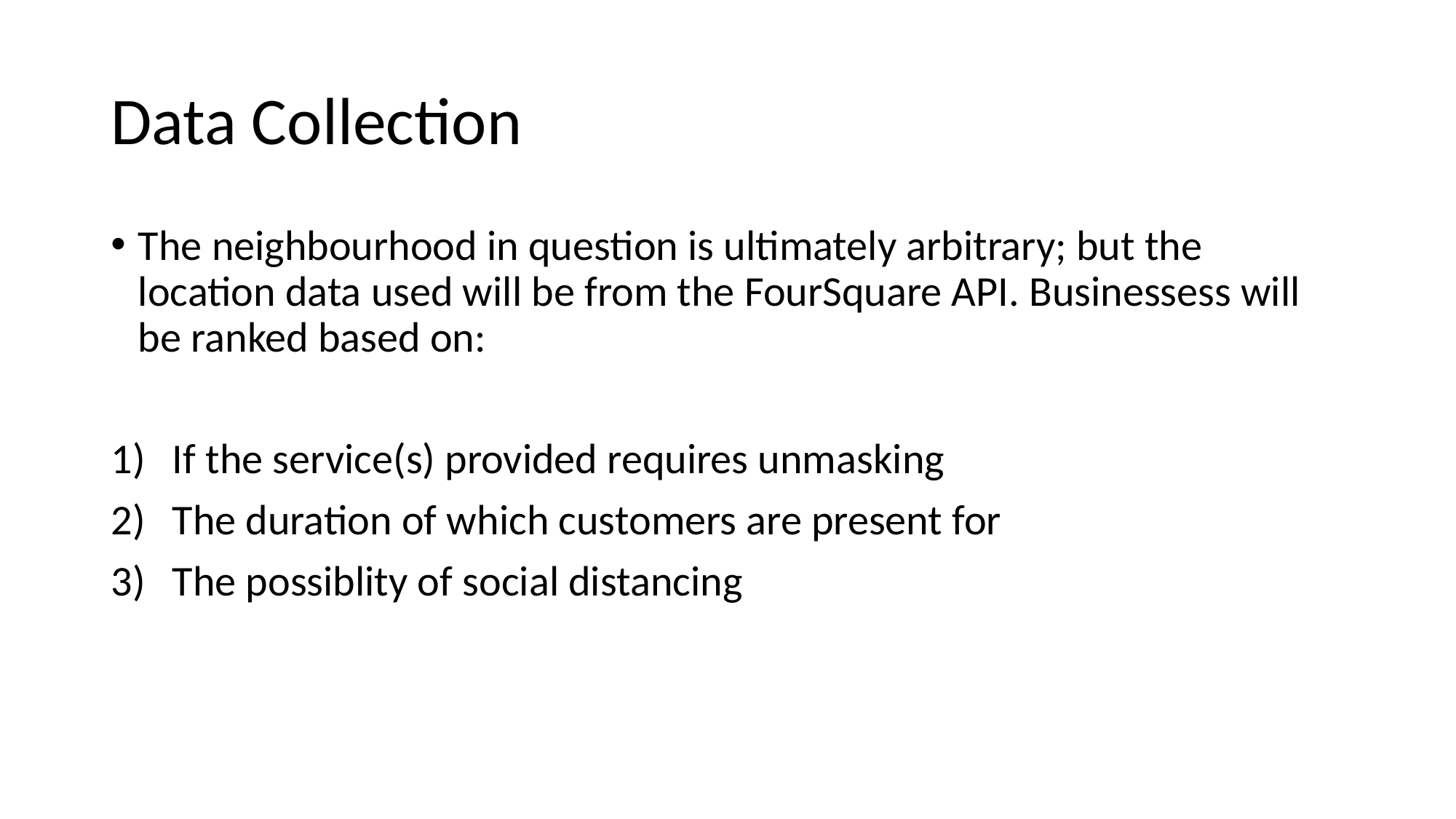

# Data Collection
The neighbourhood in question is ultimately arbitrary; but the location data used will be from the FourSquare API. Businessess will be ranked based on:

If the service(s) provided requires unmasking
The duration of which customers are present for
The possiblity of social distancing